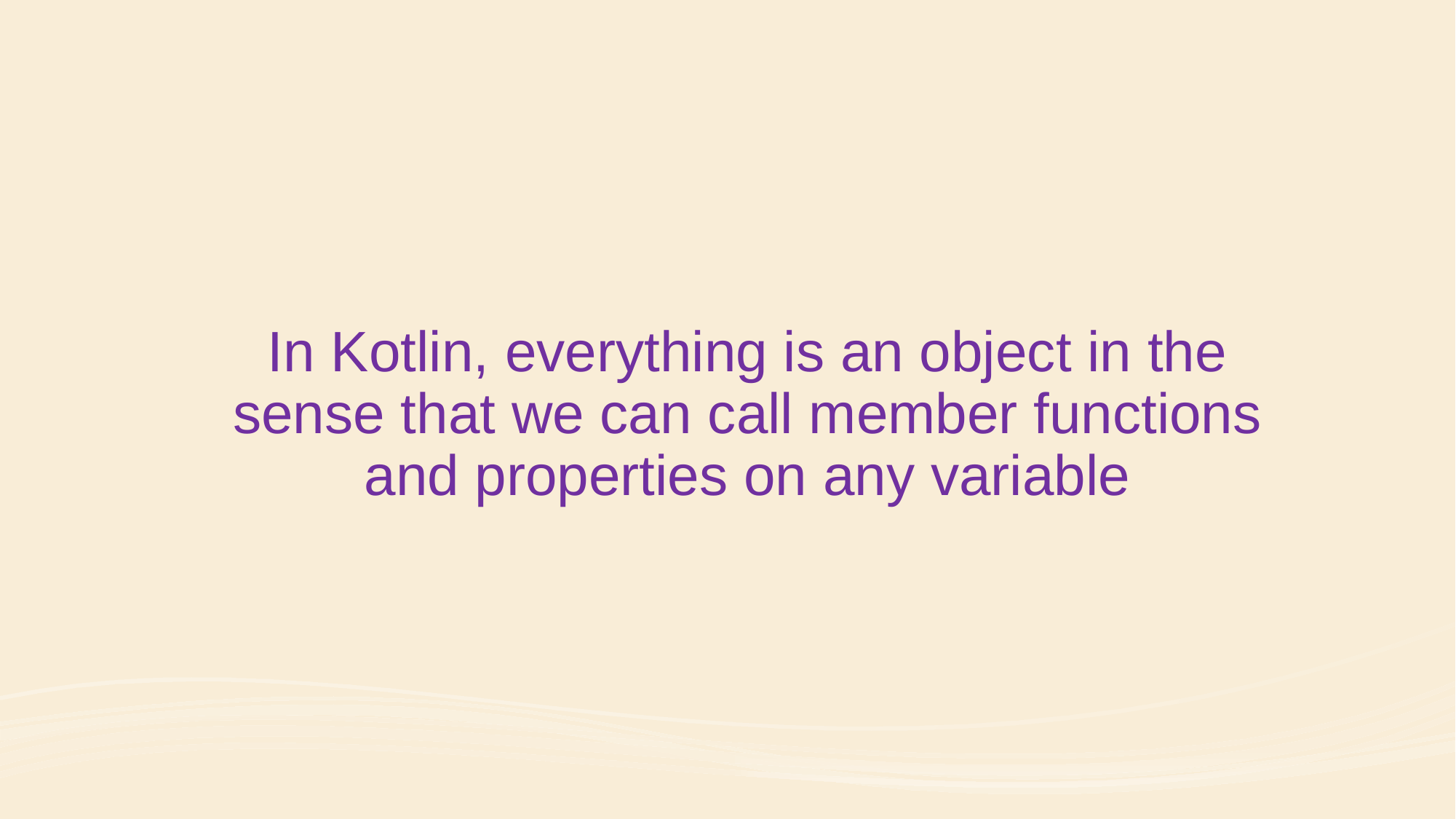

# In Kotlin, everything is an object in the sense that we can call member functions and properties on any variable